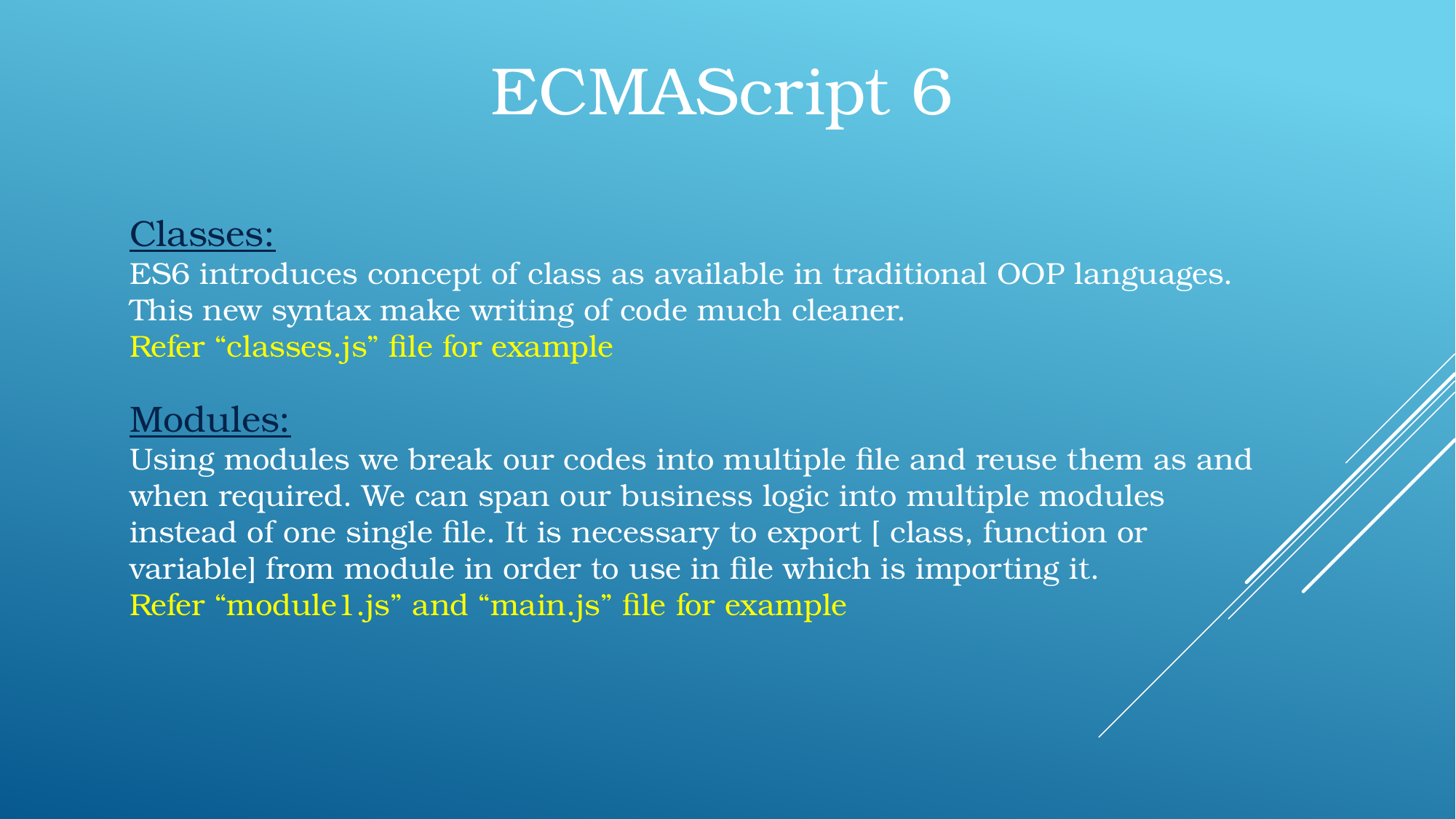

ECMAScript 6
Classes:
ES6 introduces concept of class as available in traditional OOP languages. This new syntax make writing of code much cleaner.
Refer “classes.js” file for example

Modules:
Using modules we break our codes into multiple file and reuse them as and when required. We can span our business logic into multiple modules instead of one single file. It is necessary to export [ class, function or variable] from module in order to use in file which is importing it.
Refer “module1.js” and “main.js” file for example